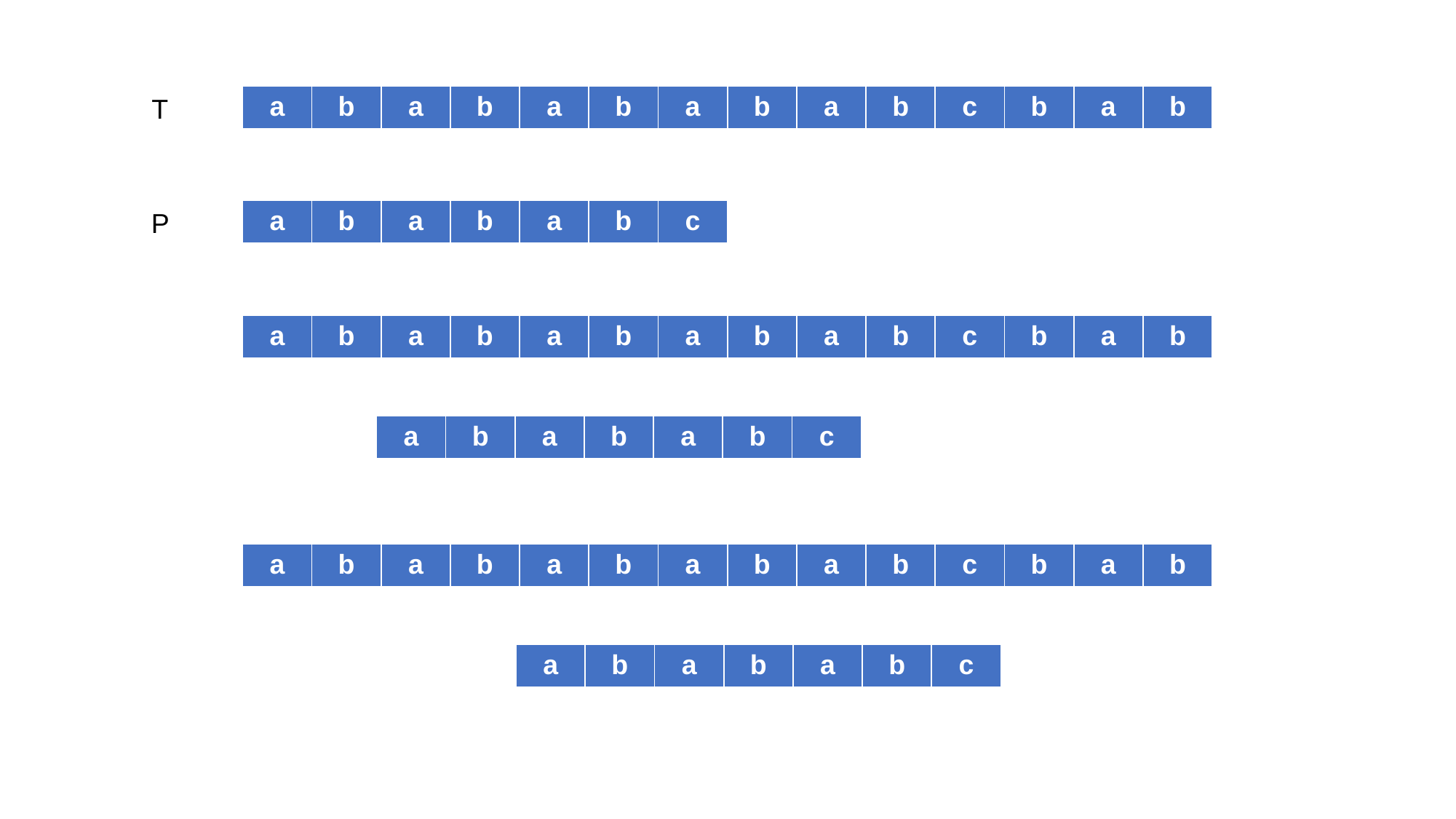

| a | b | a | b | a | b | a | b | a | b | c | b | a | b |
| --- | --- | --- | --- | --- | --- | --- | --- | --- | --- | --- | --- | --- | --- |
T
| a | b | a | b | a | b | c |
| --- | --- | --- | --- | --- | --- | --- |
P
| a | b | a | b | a | b | a | b | a | b | c | b | a | b |
| --- | --- | --- | --- | --- | --- | --- | --- | --- | --- | --- | --- | --- | --- |
| a | b | a | b | a | b | c |
| --- | --- | --- | --- | --- | --- | --- |
| a | b | a | b | a | b | a | b | a | b | c | b | a | b |
| --- | --- | --- | --- | --- | --- | --- | --- | --- | --- | --- | --- | --- | --- |
| a | b | a | b | a | b | c |
| --- | --- | --- | --- | --- | --- | --- |